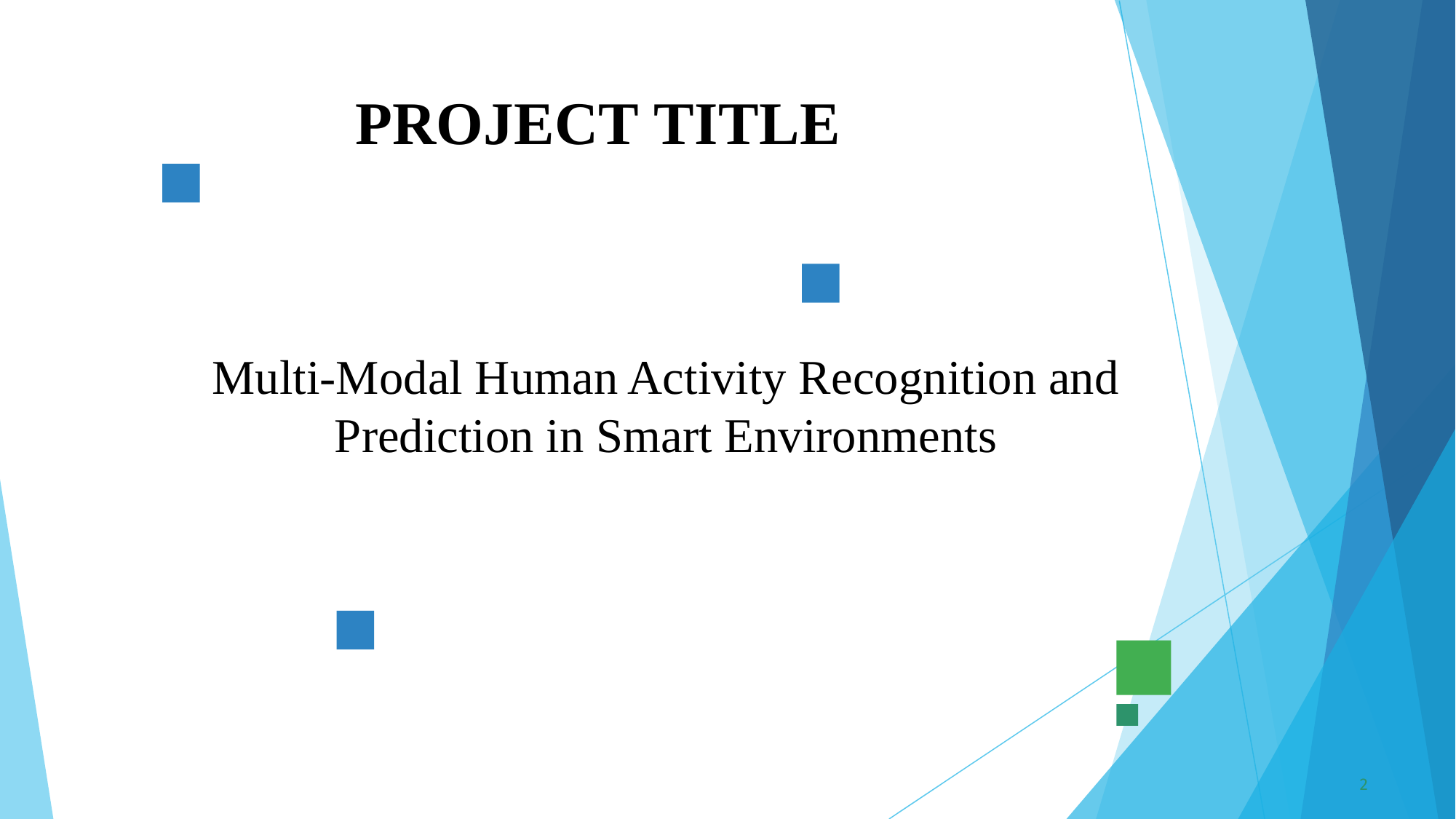

# PROJECT TITLE

Multi-Modal Human Activity Recognition and Prediction in Smart Environments

2